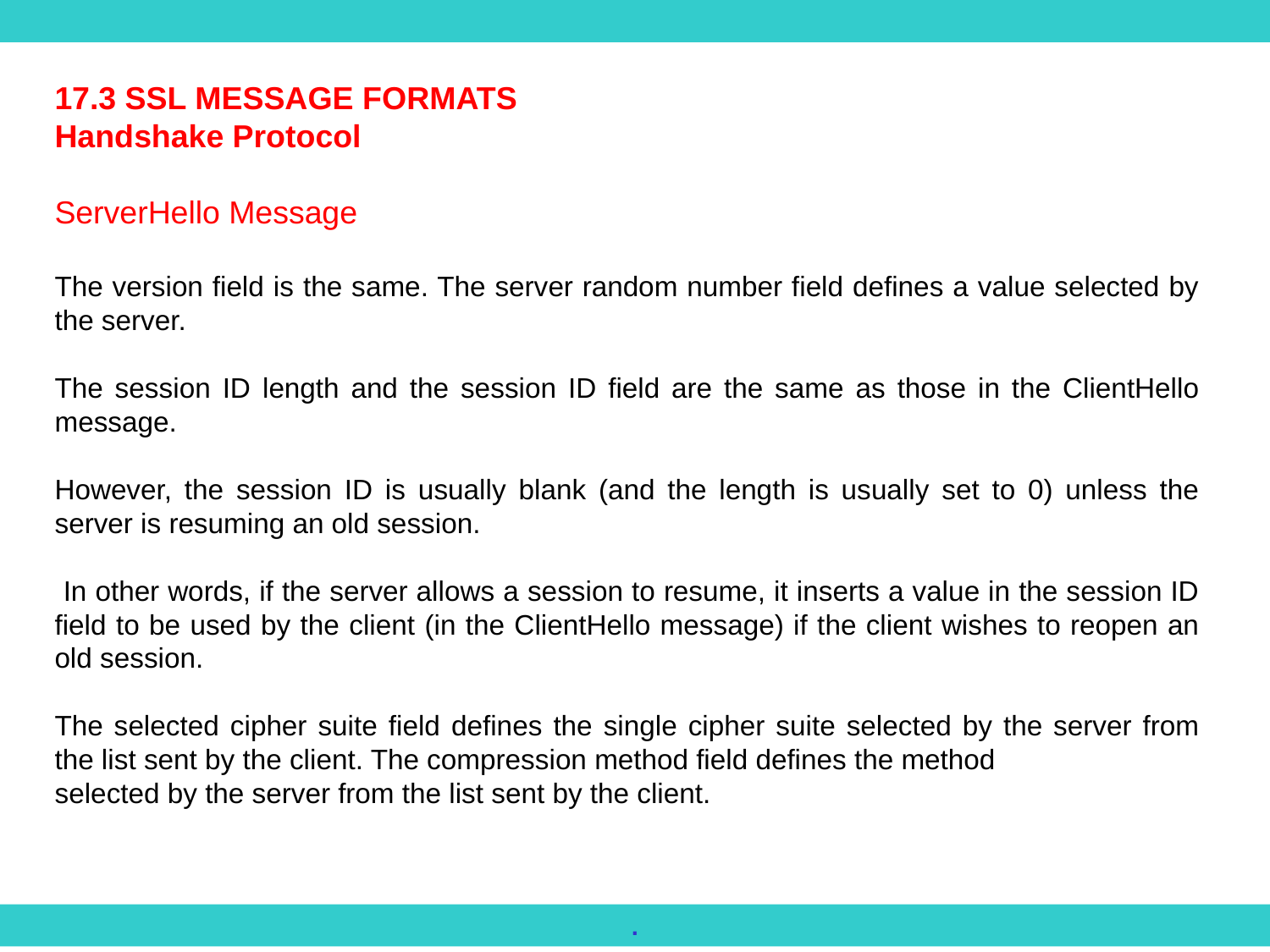

17.3 SSL MESSAGE FORMATS
Handshake Protocol

ServerHello Message

The version field is the same. The server random number field defines a value selected by the server.

The session ID length and the session ID field are the same as those in the ClientHello message.

However, the session ID is usually blank (and the length is usually set to 0) unless the server is resuming an old session.

 In other words, if the server allows a session to resume, it inserts a value in the session ID field to be used by the client (in the ClientHello message) if the client wishes to reopen an old session.

The selected cipher suite field defines the single cipher suite selected by the server from the list sent by the client. The compression method field defines the method
selected by the server from the list sent by the client.
.